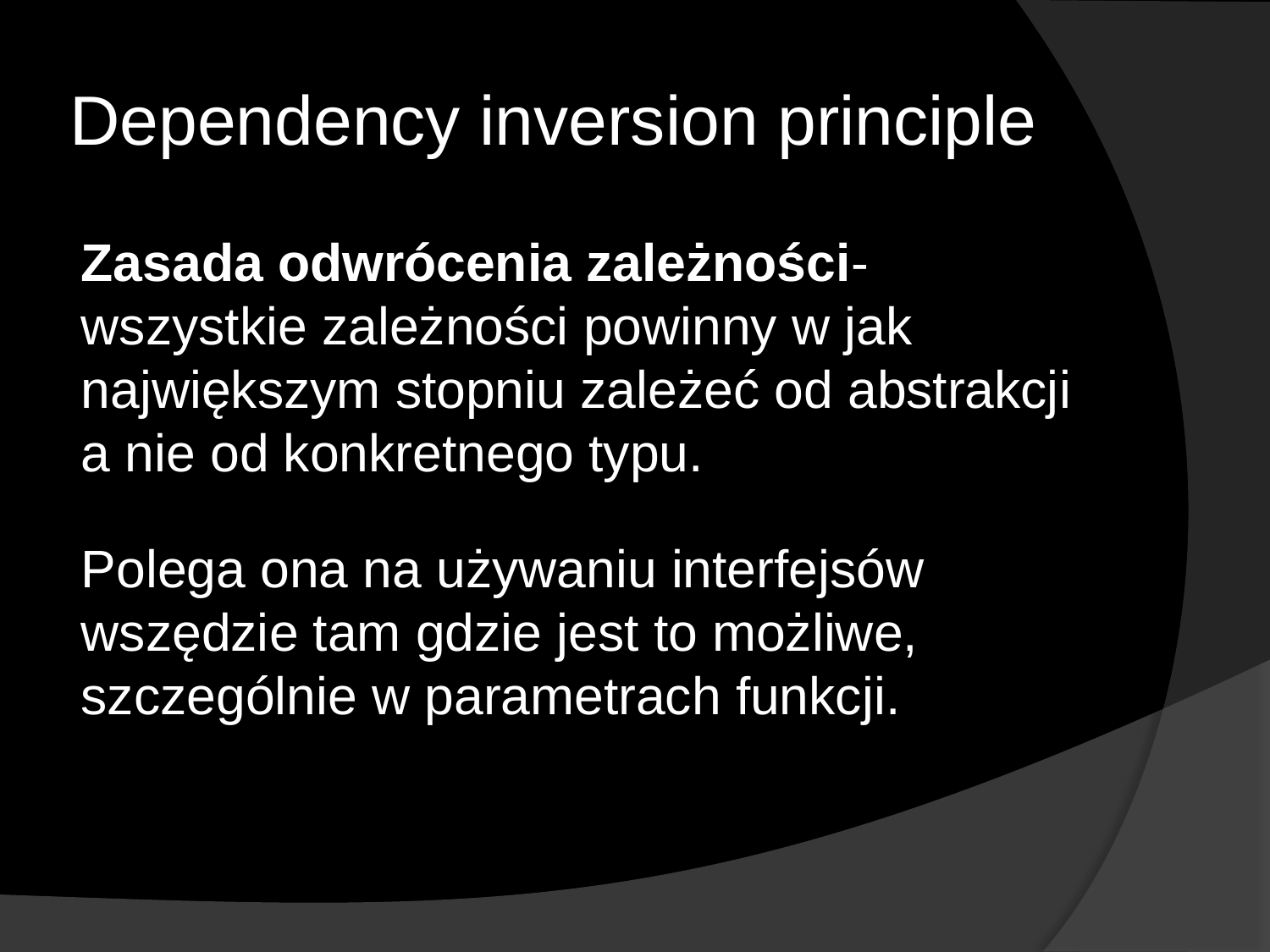

# Dependency inversion principle
Zasada odwrócenia zależności- wszystkie zależności powinny w jak największym stopniu zależeć od abstrakcji a nie od konkretnego typu.
Polega ona na używaniu interfejsów wszędzie tam gdzie jest to możliwe, szczególnie w parametrach funkcji.